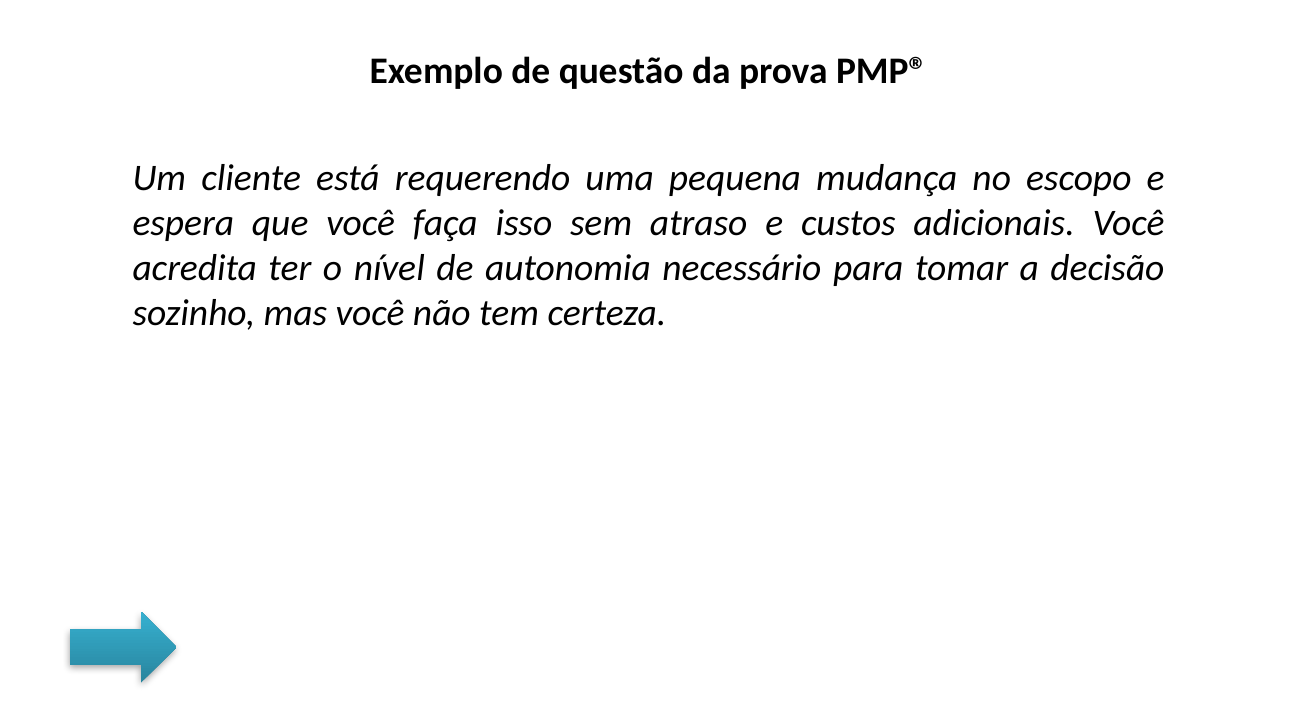

Exemplo de questão da prova PMP®
Um cliente está requerendo uma pequena mudança no escopo e espera que você faça isso sem atraso e custos adicionais. Você acredita ter o nível de autonomia necessário para tomar a decisão sozinho, mas você não tem certeza.